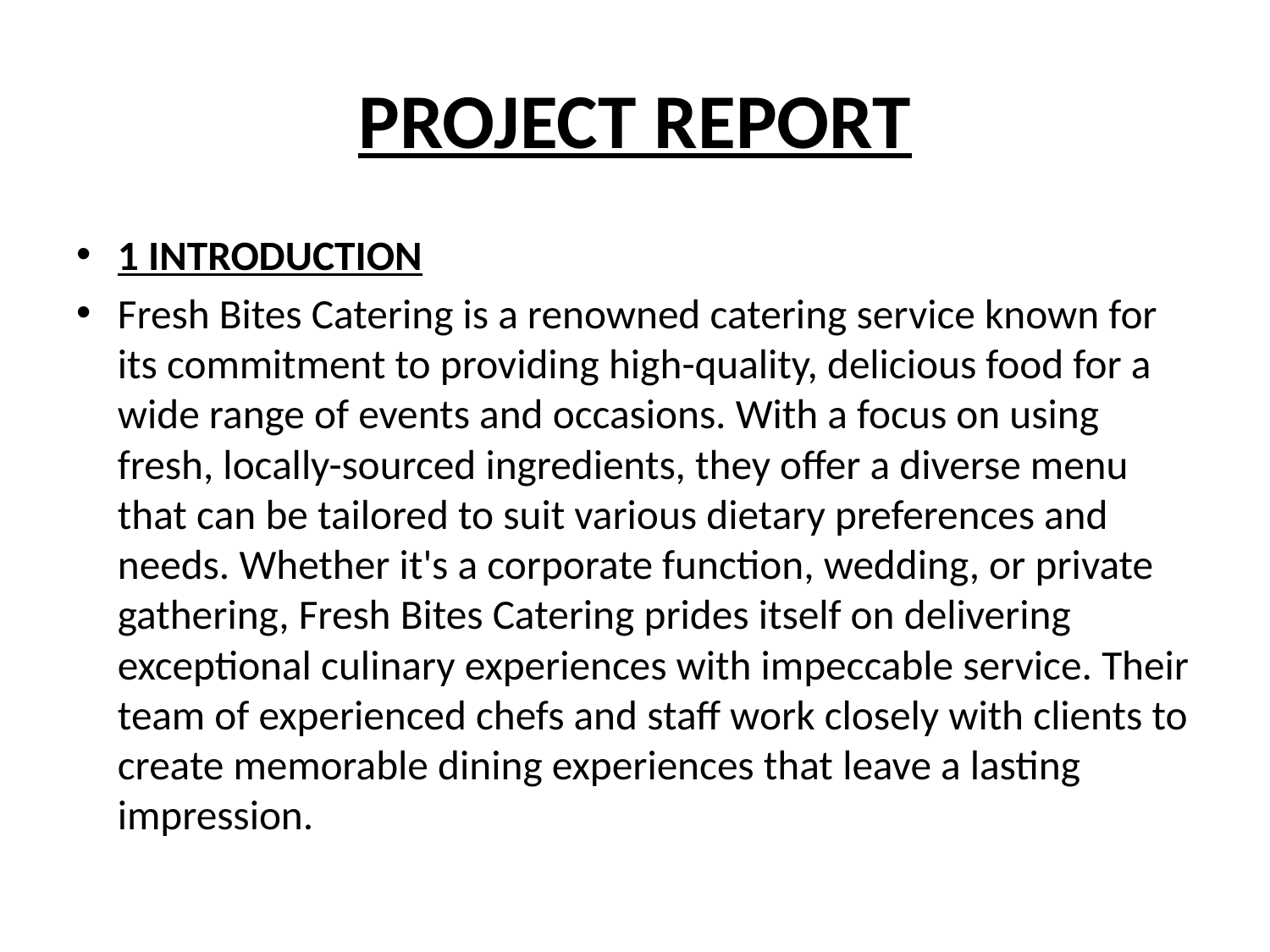

# PROJECT REPORT
1 INTRODUCTION
Fresh Bites Catering is a renowned catering service known for its commitment to providing high-quality, delicious food for a wide range of events and occasions. With a focus on using fresh, locally-sourced ingredients, they offer a diverse menu that can be tailored to suit various dietary preferences and needs. Whether it's a corporate function, wedding, or private gathering, Fresh Bites Catering prides itself on delivering exceptional culinary experiences with impeccable service. Their team of experienced chefs and staff work closely with clients to create memorable dining experiences that leave a lasting impression.